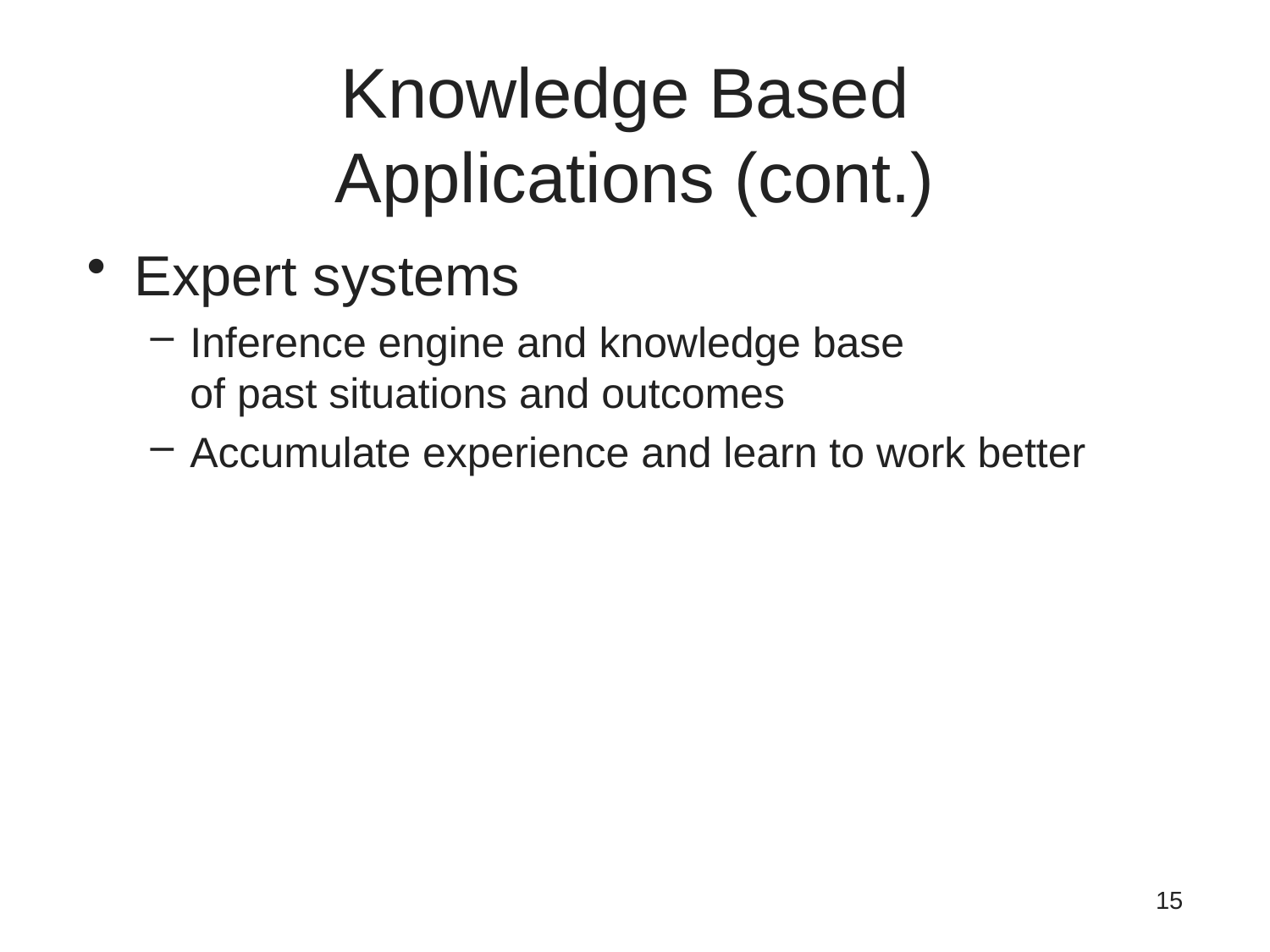

# Knowledge Based Applications (cont.)
Expert systems
Inference engine and knowledge base
of past situations and outcomes
Accumulate experience and learn to work better
15